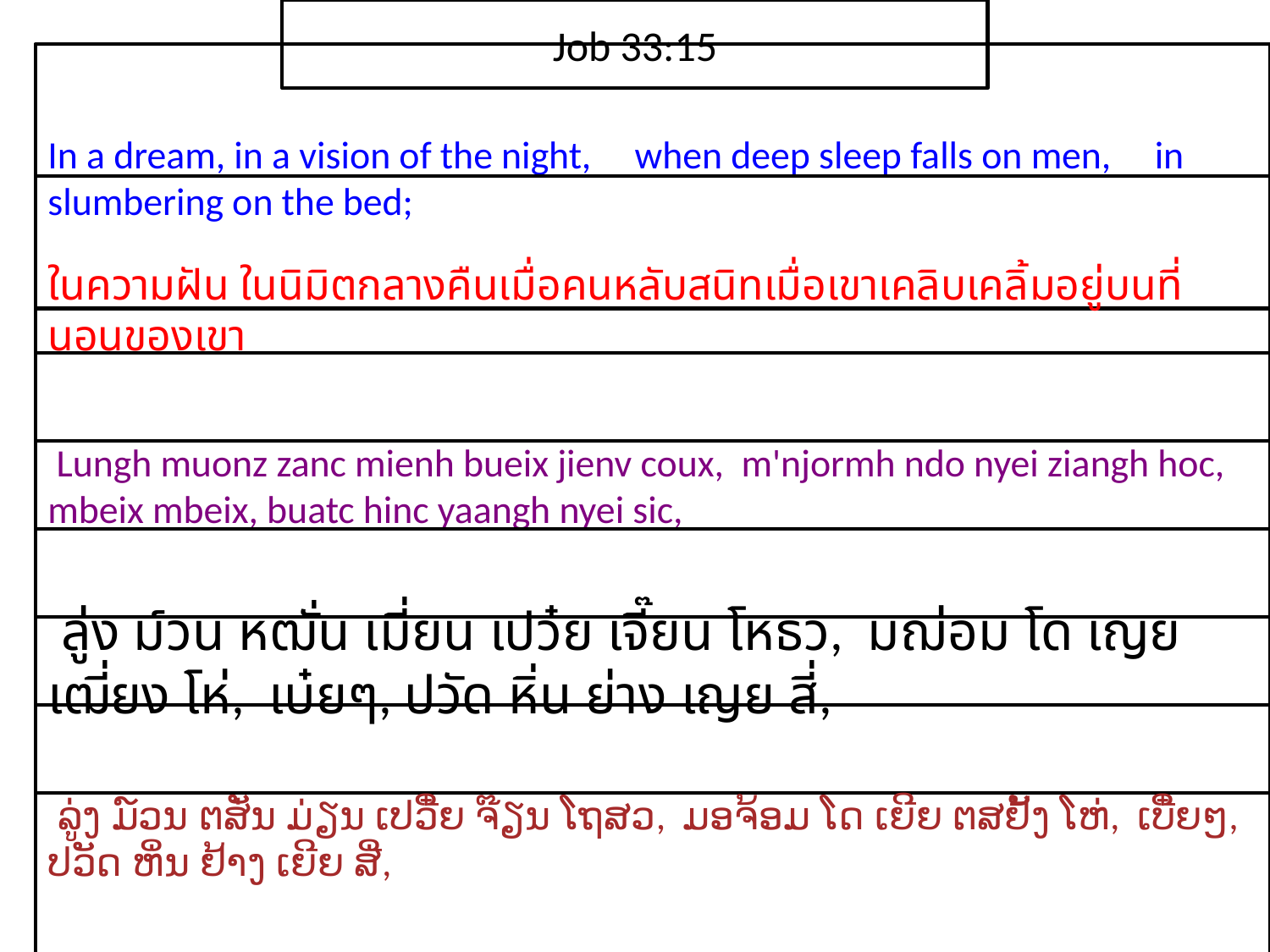

Job 33:15
In a dream, in a vision of the night,     when deep sleep falls on men,     in slumbering on the bed;
​ใน​ความ​ฝัน ใน​นิมิต​กลางคืนเมื่อ​คน​หลับ​สนิทเมื่อ​เขา​เคลิบเคลิ้ม​อยู่​บน​ที่​นอน​ของ​เขา
 Lungh muonz zanc mienh bueix jienv coux,  m'njormh ndo nyei ziangh hoc,  mbeix mbeix, buatc hinc yaangh nyei sic,
 ลู่ง ม์วน หฒั่น เมี่ยน เปว๋ย เจี๊ยน โหธว,  มฌ่อม โด เญย เฒี่ยง โห่,  เบ๋ยๆ, ปวัด หิ่น ย่าง เญย สี่,
 ລູ່ງ ມ໌ວນ ຕສັ່ນ ມ່ຽນ ເປວີ໋ຍ ຈ໊ຽນ ໂຖສວ,  ມອຈ້ອມ ໂດ ເຍີຍ ຕສຢັ້ງ ໂຫ່,  ເບີ໋ຍໆ, ປວັດ ຫິ່ນ ຢ້າງ ເຍີຍ ສີ່,